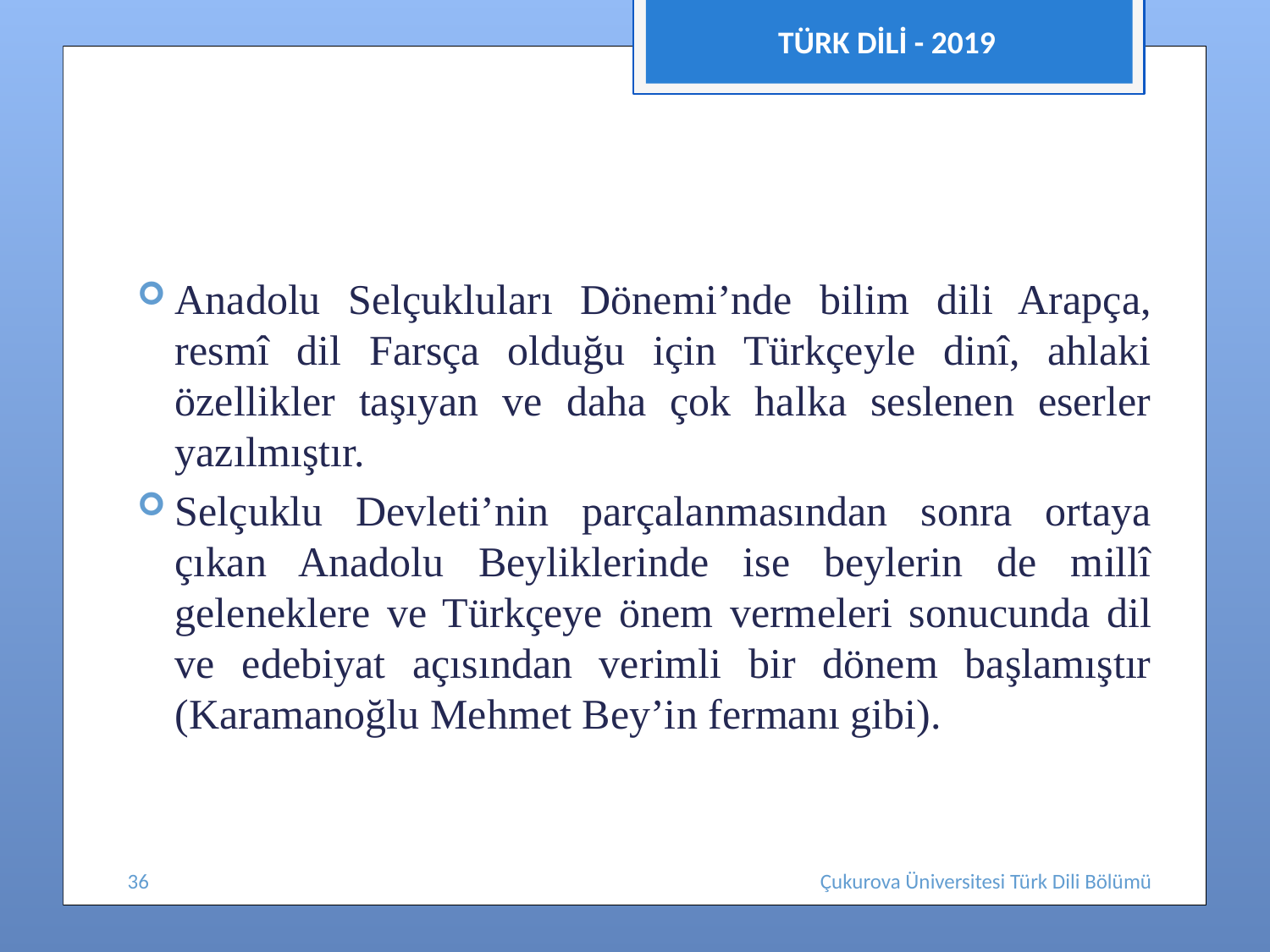

TÜRK DİLİ - 2019
#

Anadolu Selçukluları Dönemi’nde bilim dili Arapça, resmî dil Farsça olduğu için Türkçeyle dinî, ahlaki özellikler taşıyan ve daha çok halka seslenen eserler yazılmıştır.
Selçuklu Devleti’nin parçalanmasından sonra ortaya çıkan Anadolu Beyliklerinde ise beylerin de millî geleneklere ve Türkçeye önem vermeleri sonucunda dil ve edebiyat açısından verimli bir dönem başlamıştır (Karamanoğlu Mehmet Bey’in fermanı gibi).
36
Çukurova Üniversitesi Türk Dili Bölümü